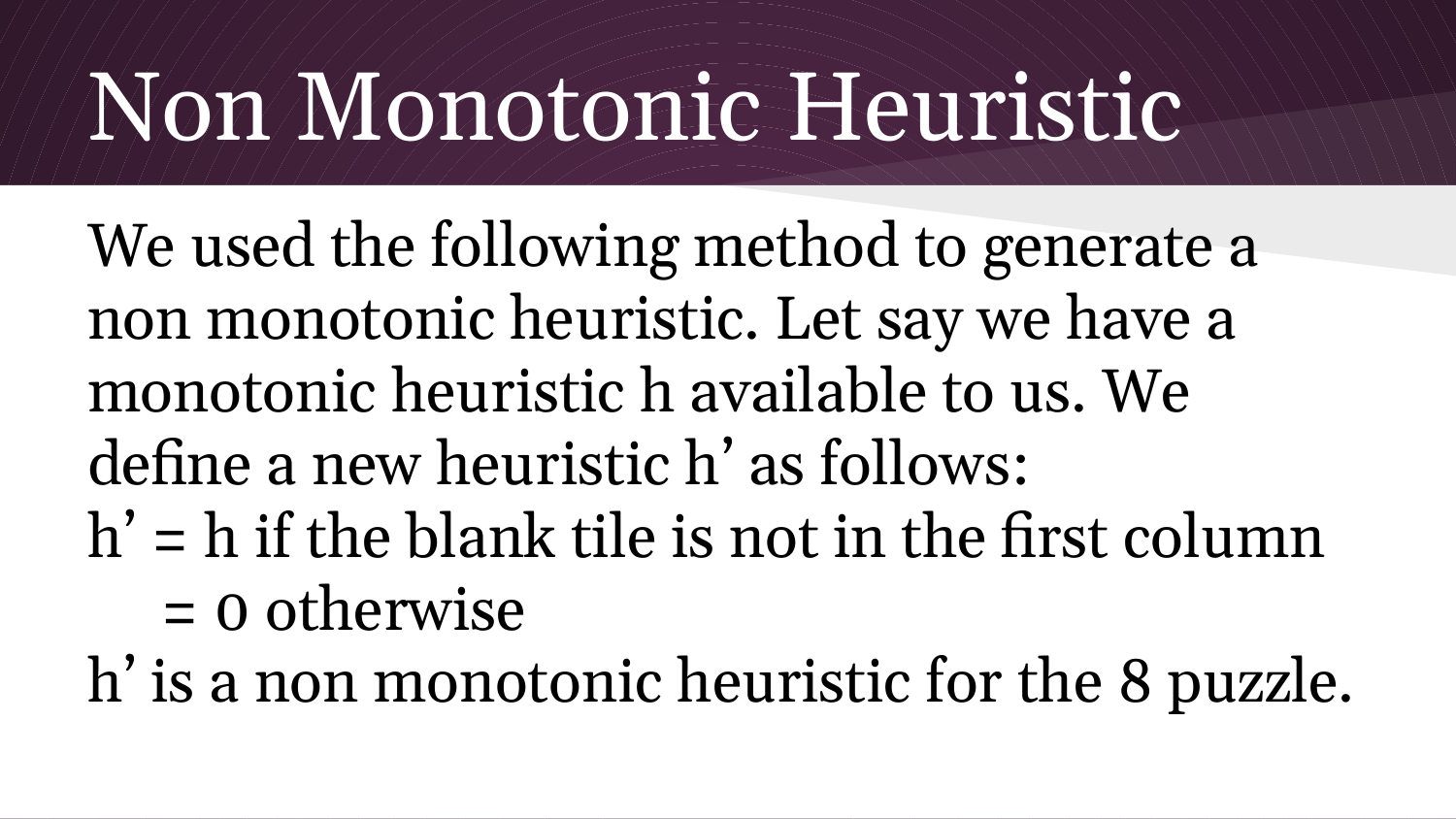

# Non Monotonic Heuristic
We used the following method to generate a non monotonic heuristic. Let say we have a monotonic heuristic h available to us. We define a new heuristic hʼ as follows:
hʼ = h if the blank tile is not in the first column
     = 0 otherwise
hʼ is a non monotonic heuristic for the 8 puzzle.